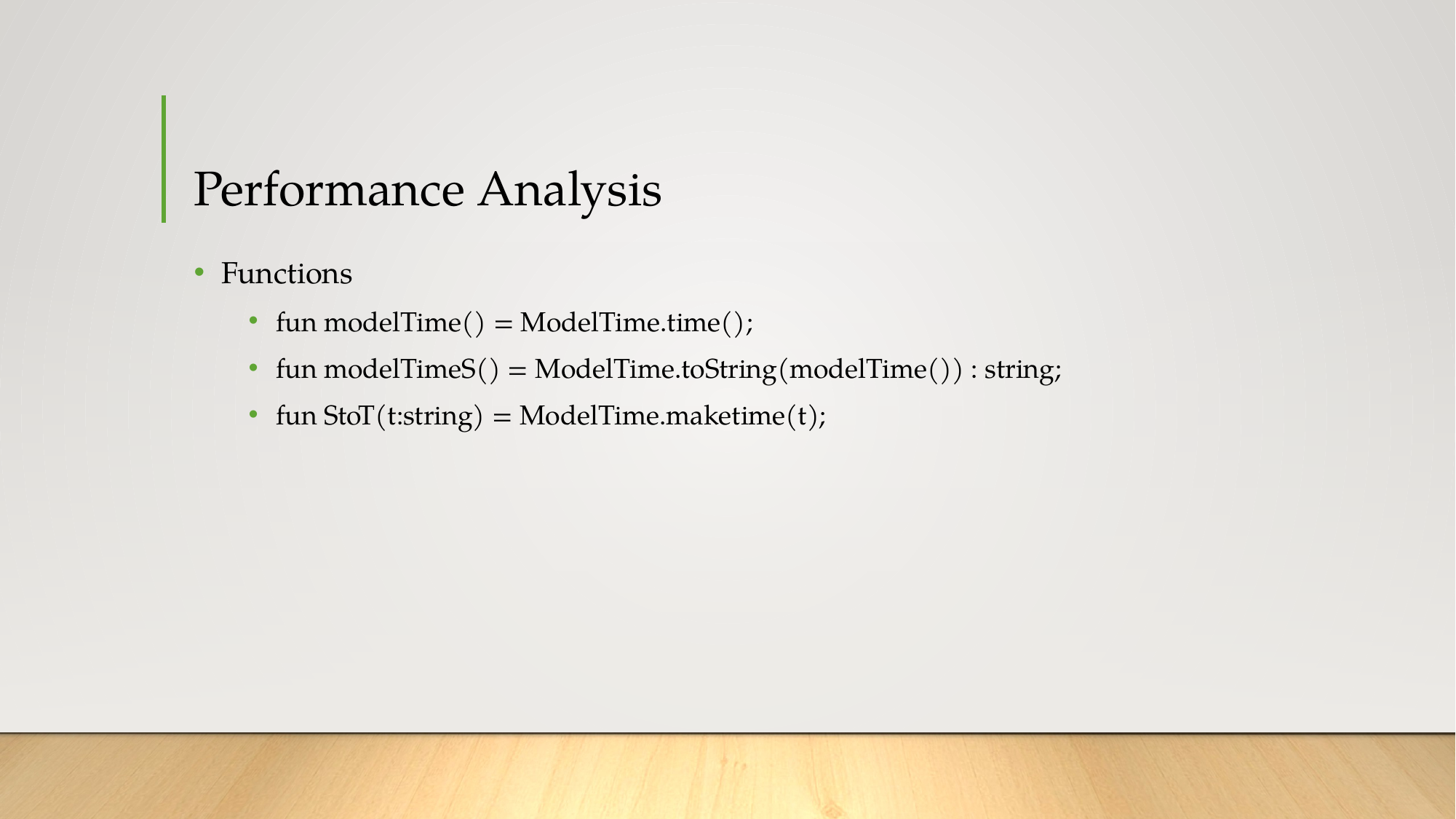

# Performance Analysis
Functions
fun modelTime() = ModelTime.time();
fun modelTimeS() = ModelTime.toString(modelTime()) : string;
fun StoT(t:string) = ModelTime.maketime(t);